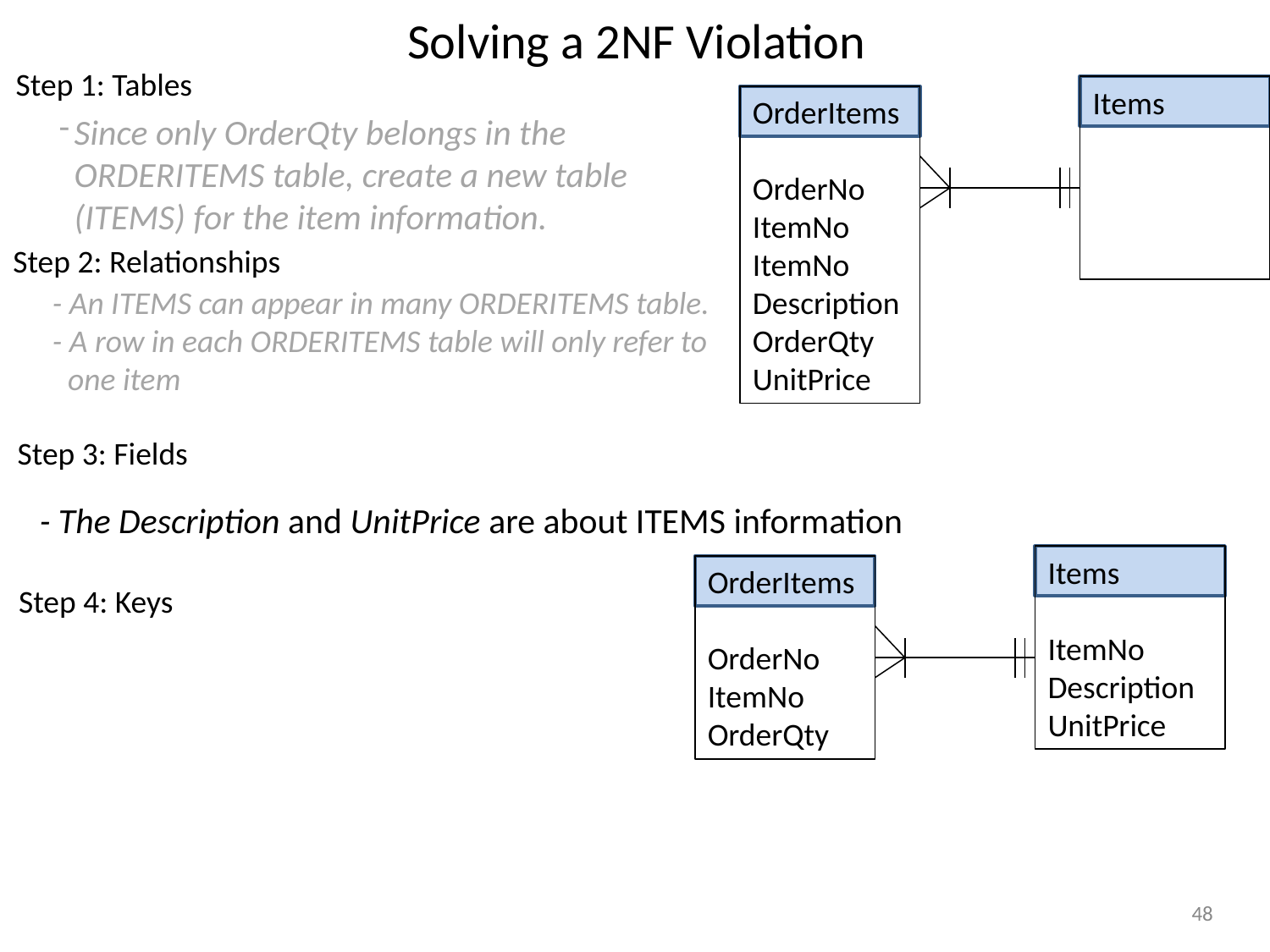

# Solving a 2NF Violation
Step 1: Tables

Items

OrderItems

OrderNo
ItemNo
ItemNo
Description
OrderQty
UnitPrice
Since only OrderQty belongs in the ORDERITEMS table, create a new table (ITEMS) for the item information.
Step 2: Relationships

- An ITEMS can appear in many ORDERITEMS table.
- A row in each ORDERITEMS table will only refer to one item
Step 3: Fields
- The Description and UnitPrice are about ITEMS information

Items

ItemNo
Description
UnitPrice

OrderItems

OrderNo
ItemNo
OrderQty
Step 4: Keys
48